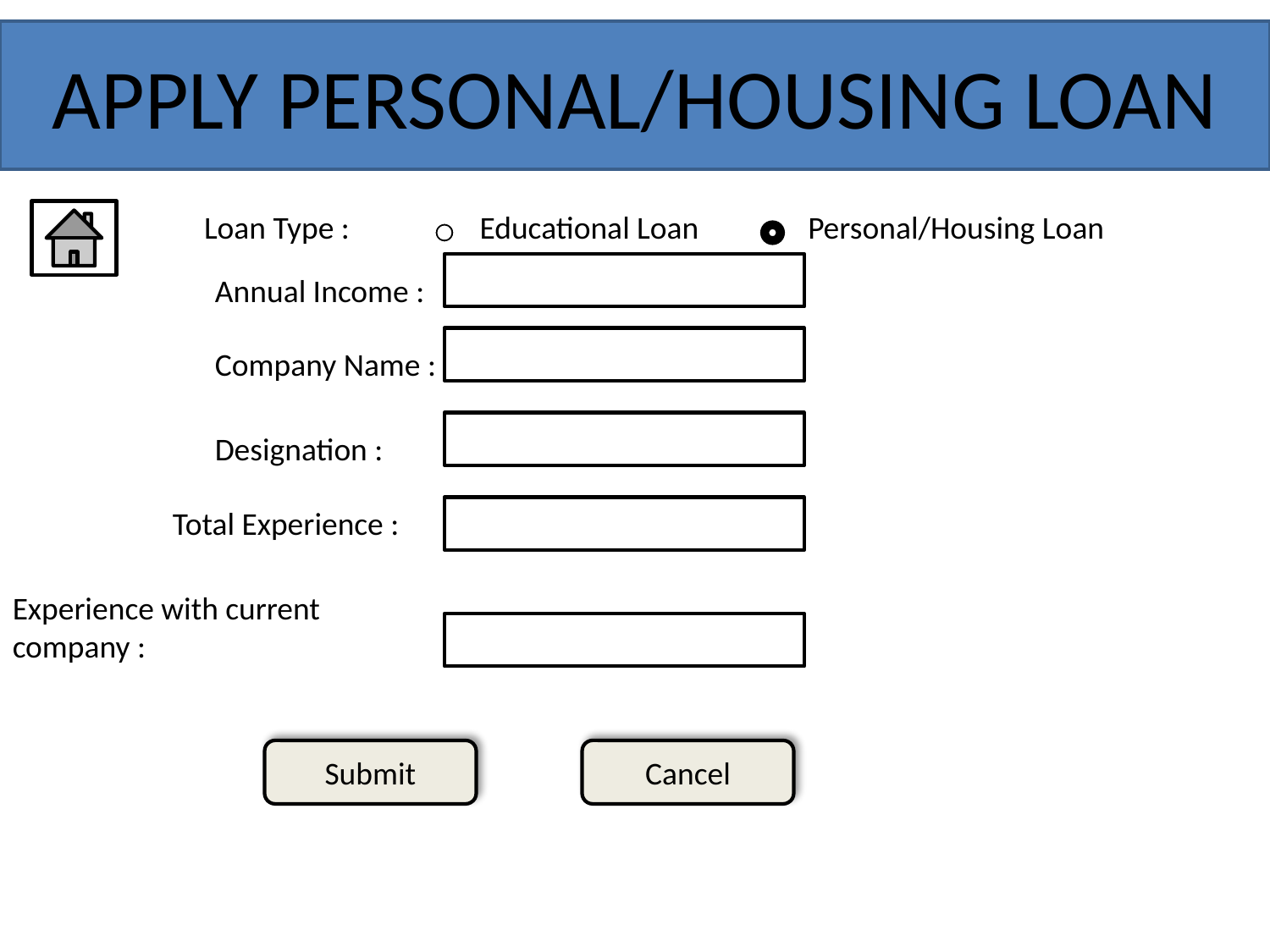

APPLY PERSONAL/HOUSING LOAN

Loan Type :
Educational Loan
Personal/Housing Loan

Annual Income :

Company Name :

Designation :
Total Experience :

Experience with current company :

Submit
Cancel